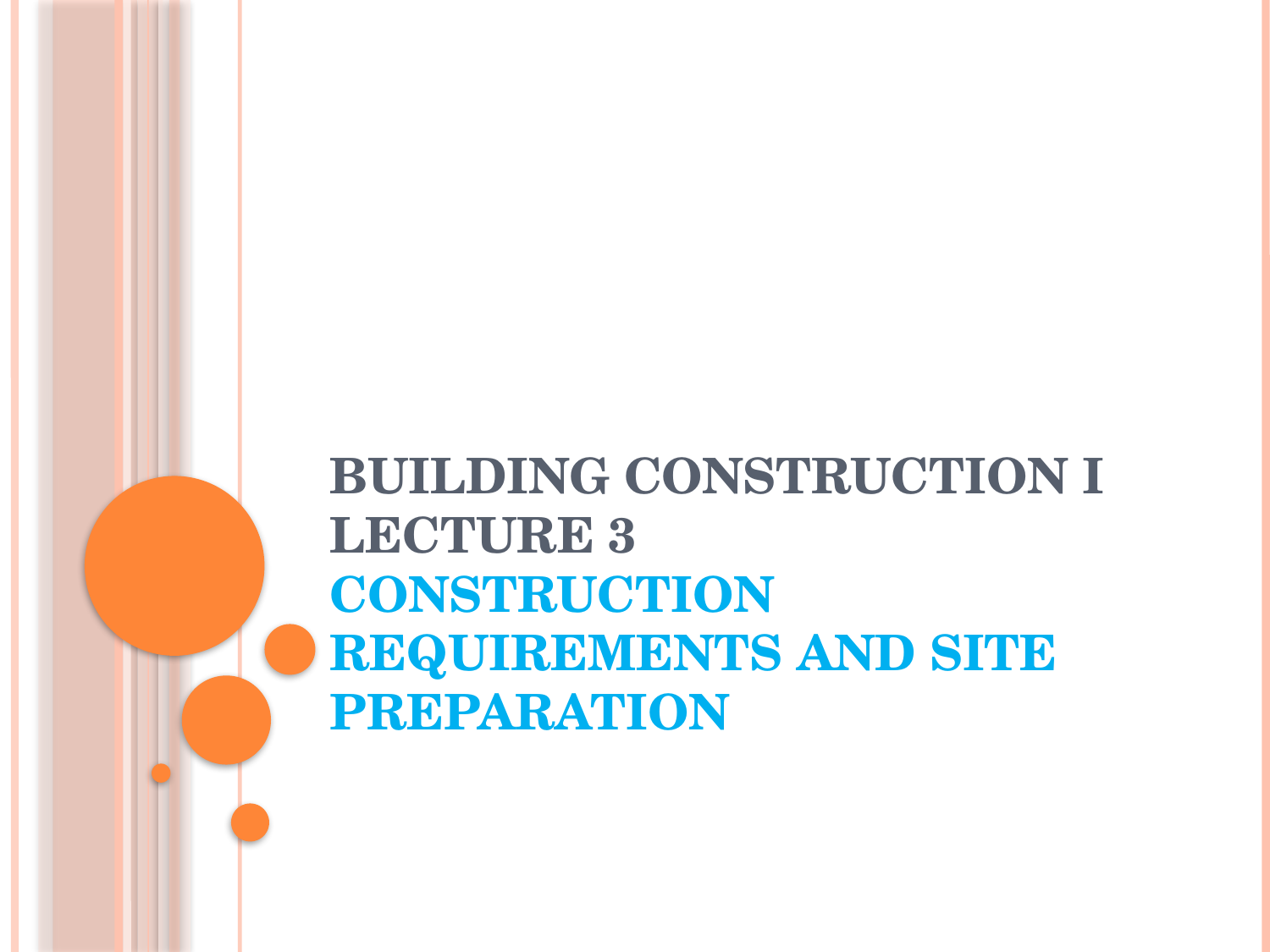

# BUILDING CONSTRUCTION I LECTURE 3 CONSTRUCTION REQUIREMENTS AND SITE PREPARATION